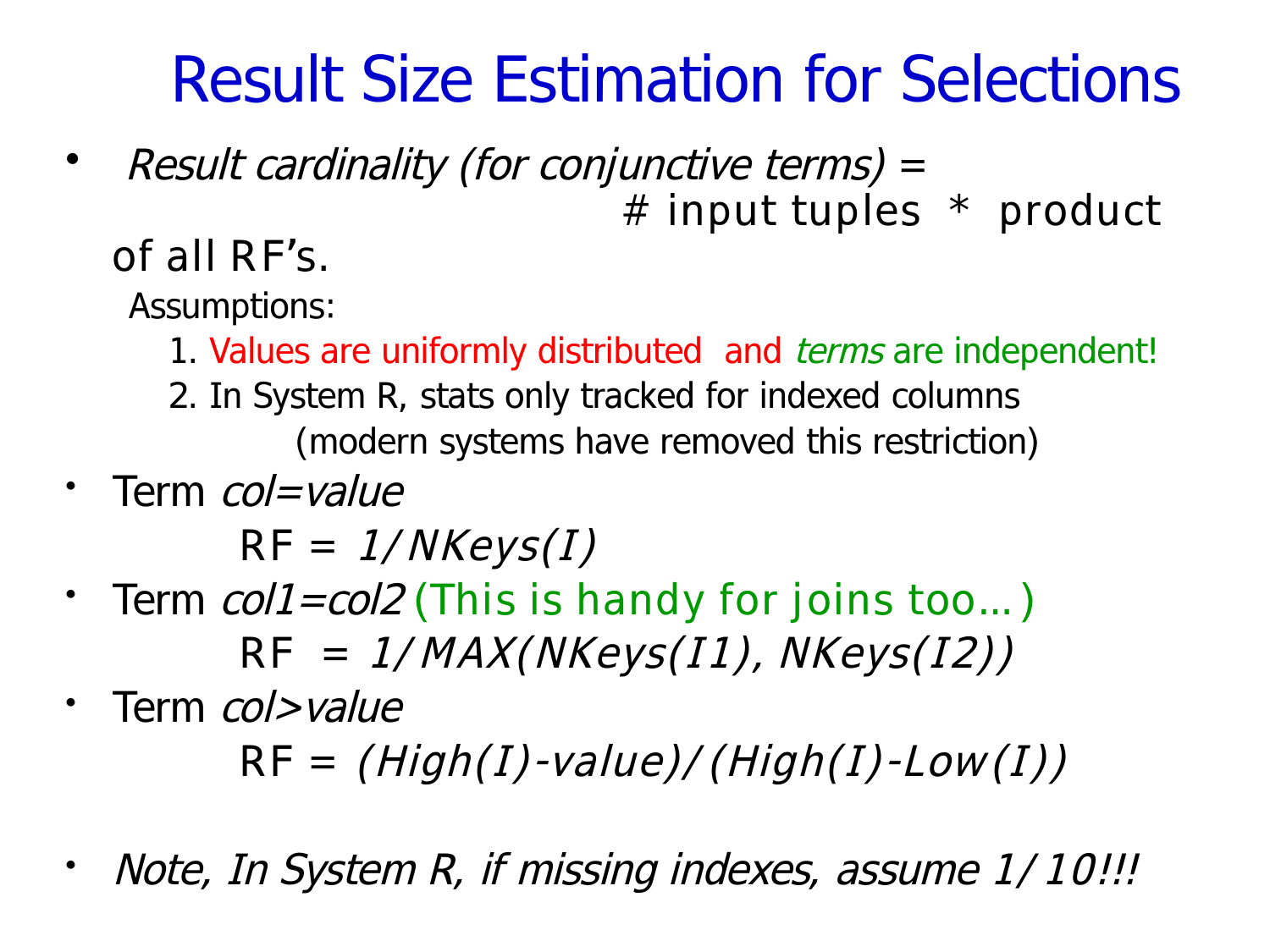

# Result Size Estimation for Selections
 Result cardinality (for conjunctive terms) =                                                           	# input tuples  *  product of all RF’s.
Assumptions:
	1. Values are uniformly distributed  and terms are independent!
	2. In System R, stats only tracked for indexed columns
		(modern systems have removed this restriction)
Term col=value
		RF = 1/NKeys(I)
Term col1=col2 (This is handy for joins too…)
		RF  = 1/MAX(NKeys(I1), NKeys(I2))
Term col>value
		RF = (High(I)-value)/(High(I)-Low(I))

Note, In System R, if missing indexes, assume 1/10!!!